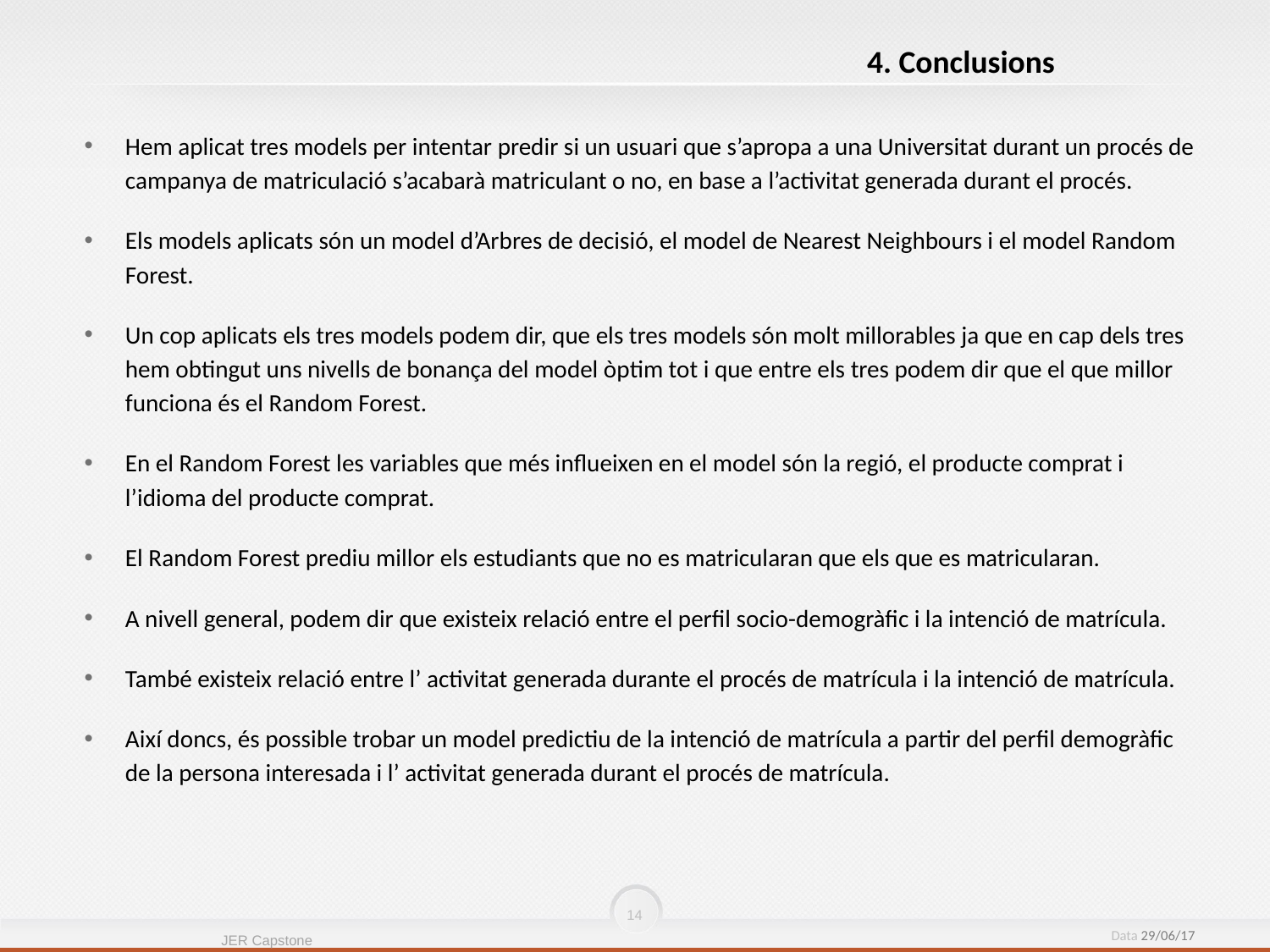

4. Conclusions
Hem aplicat tres models per intentar predir si un usuari que s’apropa a una Universitat durant un procés de campanya de matriculació s’acabarà matriculant o no, en base a l’activitat generada durant el procés.
Els models aplicats són un model d’Arbres de decisió, el model de Nearest Neighbours i el model Random Forest.
Un cop aplicats els tres models podem dir, que els tres models són molt millorables ja que en cap dels tres hem obtingut uns nivells de bonança del model òptim tot i que entre els tres podem dir que el que millor funciona és el Random Forest.
En el Random Forest les variables que més influeixen en el model són la regió, el producte comprat i l’idioma del producte comprat.
El Random Forest prediu millor els estudiants que no es matricularan que els que es matricularan.
A nivell general, podem dir que existeix relació entre el perfil socio-demogràfic i la intenció de matrícula.
També existeix relació entre l’ activitat generada durante el procés de matrícula i la intenció de matrícula.
Així doncs, és possible trobar un model predictiu de la intenció de matrícula a partir del perfil demogràfic de la persona interesada i l’ activitat generada durant el procés de matrícula.